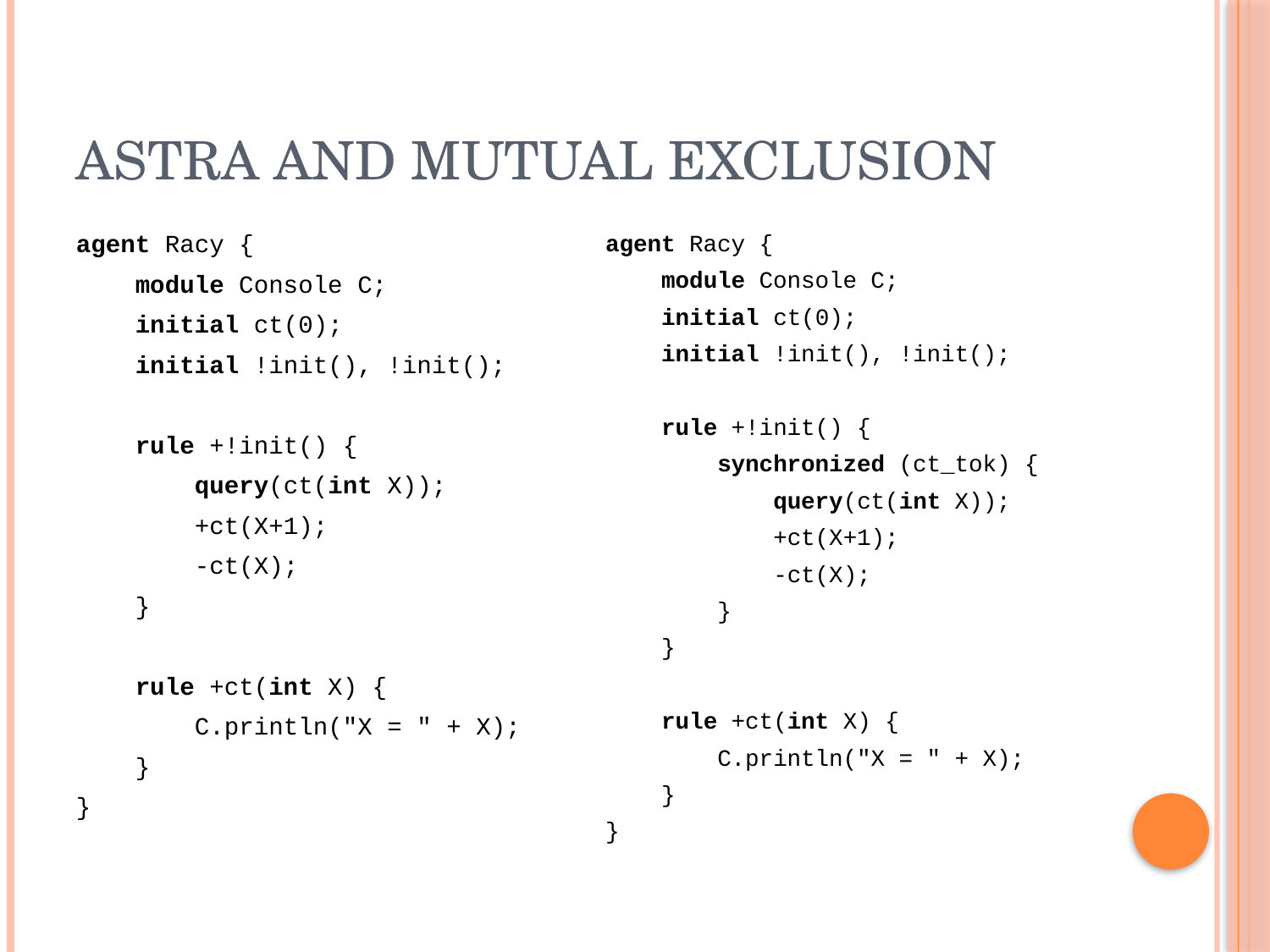

# ASTRA and Mutual Exclusion
agent Racy {
    module Console C;
    initial ct(0);
    initial !init(), !init();

    rule +!init() {
        query(ct(int X));
        +ct(X+1);
        -ct(X);
    }

    rule +ct(int X) {
        C.println("X = " + X);
    }
}

agent Racy {
    module Console C;
    initial ct(0);
    initial !init(), !init();

    rule +!init() {
        synchronized (ct_tok) {
            query(ct(int X));
            +ct(X+1);
            -ct(X);
        }
    }

    rule +ct(int X) {
        C.println("X = " + X);
    }
}